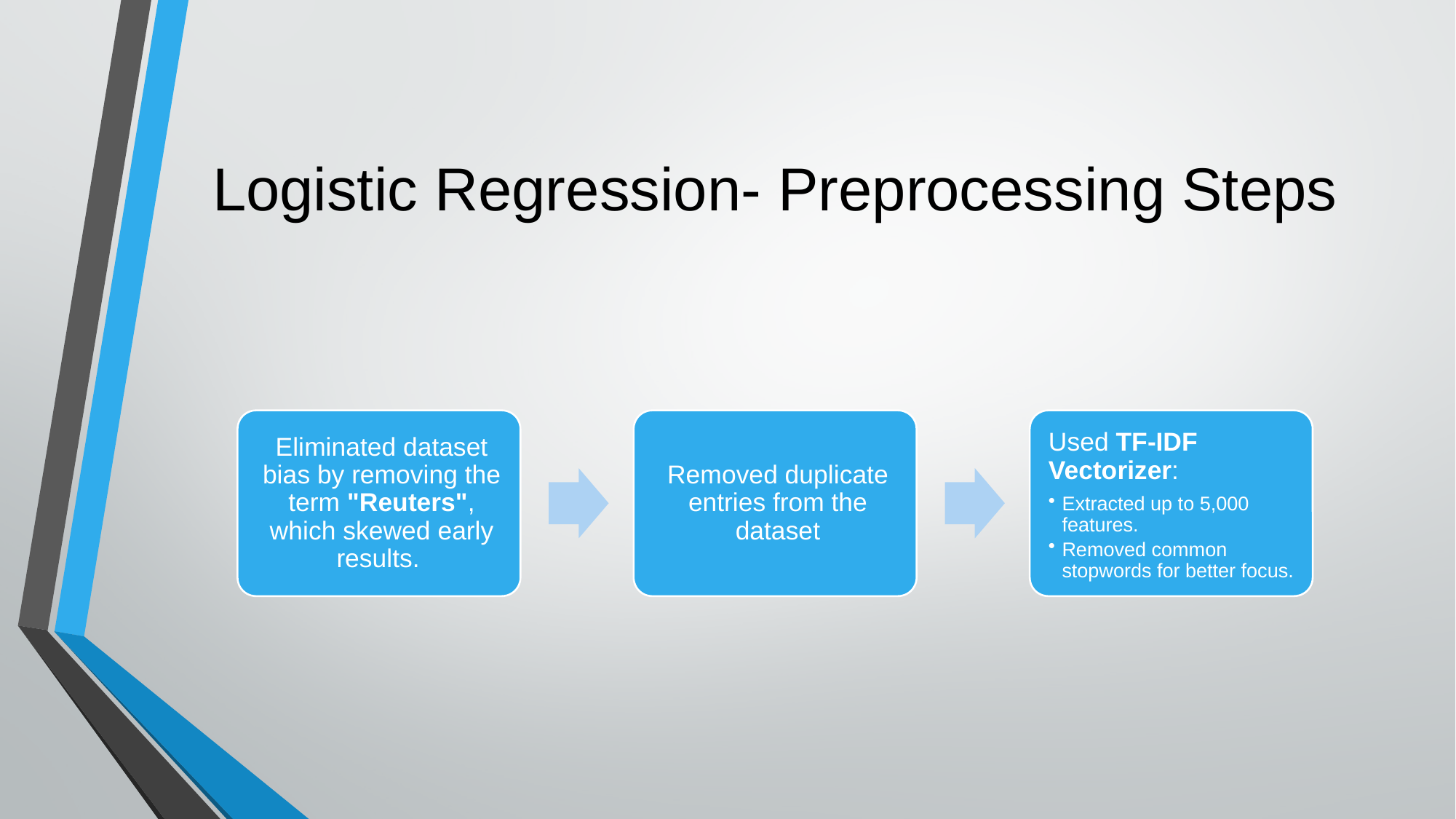

# Logistic Regression- Preprocessing Steps
Eliminated dataset bias by removing the term "Reuters", which skewed early results.

Removed duplicate entries from the dataset

Used TF-IDF Vectorizer:
Extracted up to 5,000 features.
Removed common stopwords for better focus.